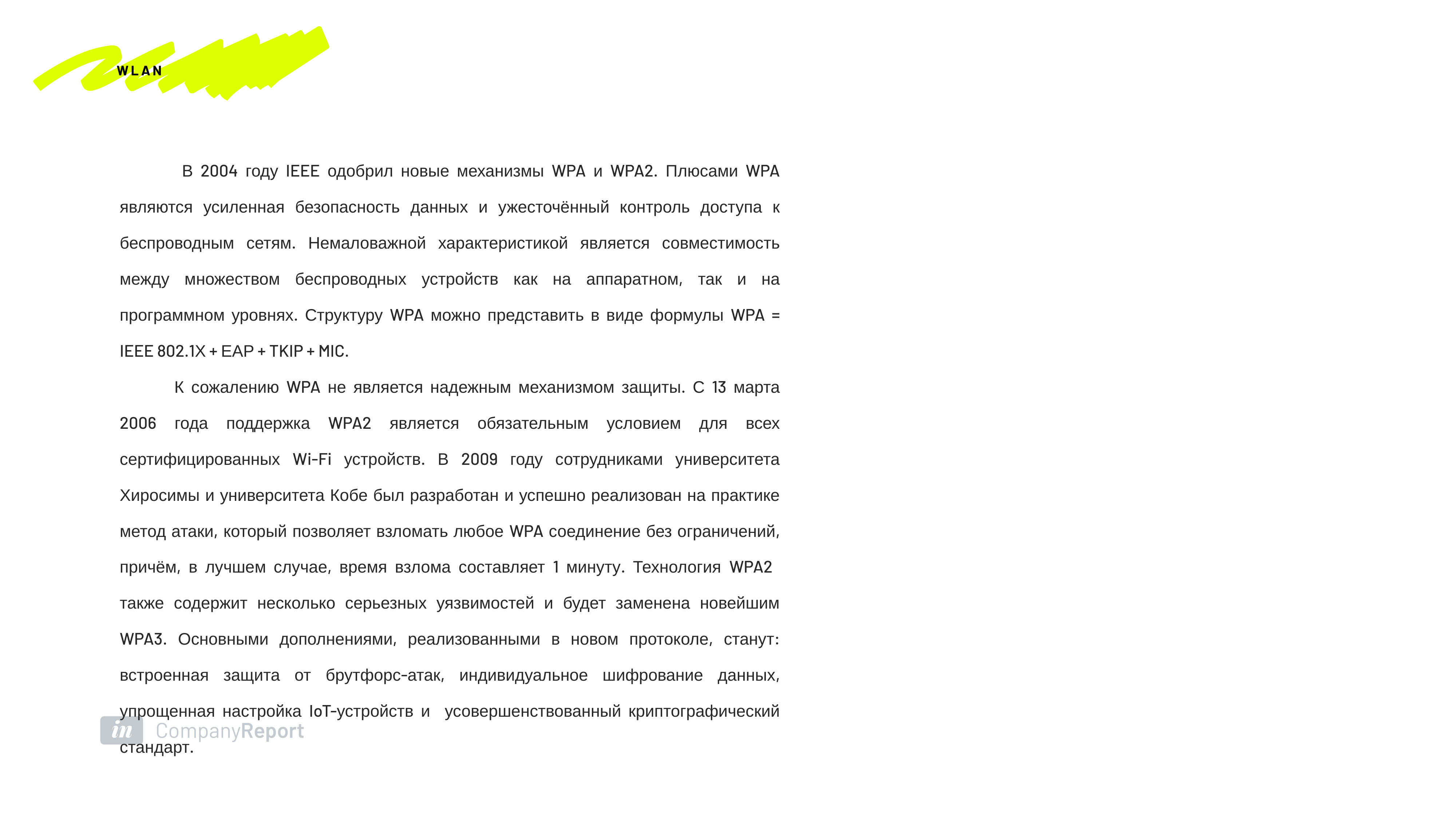

WLAN
	 В 2004 году IEEE одобрил новые механизмы WPA и WPA2. Плюсами WPA являются усиленная безопасность данных и ужесточённый контроль доступа к беспроводным сетям. Немаловажной характеристикой является совместимость между множеством беспроводных устройств как на аппаратном, так и на программном уровнях. Структуру WPA можно представить в виде формулы WPA = IEEE 802.1Х + ЕАР + TKIP + MIC.
	К сожалению WPA не является надежным механизмом защиты. С 13 марта 2006 года поддержка WPA2 является обязательным условием для всех сертифицированных Wi-Fi устройств. В 2009 году сотрудниками университета Хиросимы и университета Кобе был разработан и успешно реализован на практике метод атаки, который позволяет взломать любое WPA соединение без ограничений, причём, в лучшем случае, время взлома составляет 1 минуту. Технология WPA2  также содержит несколько серьезных уязвимостей и будет заменена новейшим WPA3. Основными дополнениями, реализованными в новом протоколе, станут: встроенная защита от брутфорс-атак, индивидуальное шифрование данных, упрощенная настройка IoT-устройств и  усовершенствованный криптографический стандарт.